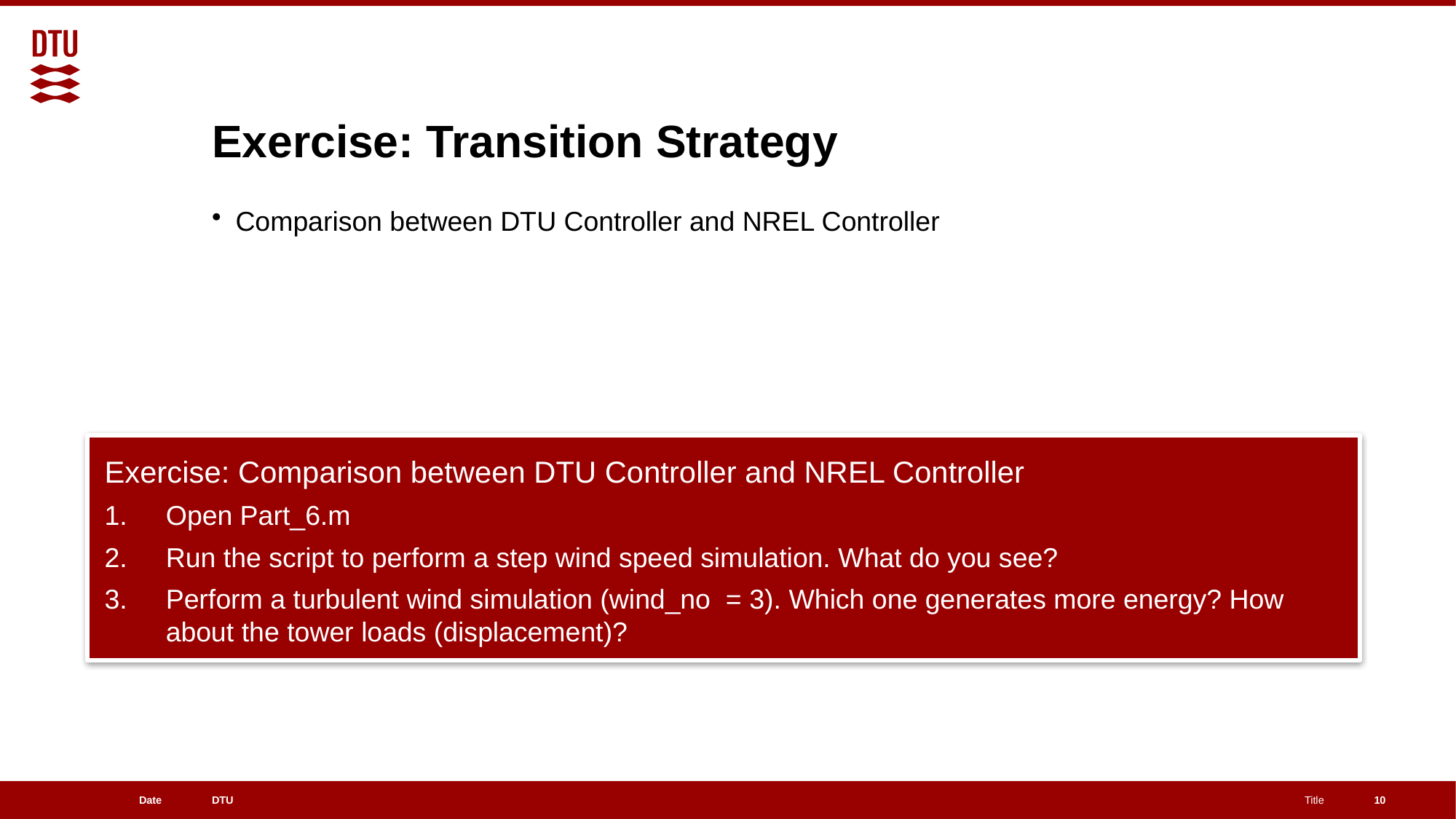

# Exercise: Transition Strategy
Comparison between DTU Controller and NREL Controller

Exercise: Comparison between DTU Controller and NREL Controller
Open Part_6.m
Run the script to perform a step wind speed simulation. What do you see?
Perform a turbulent wind simulation (wind_no  = 3). Which one generates more energy? How about the tower loads (displacement)?
10